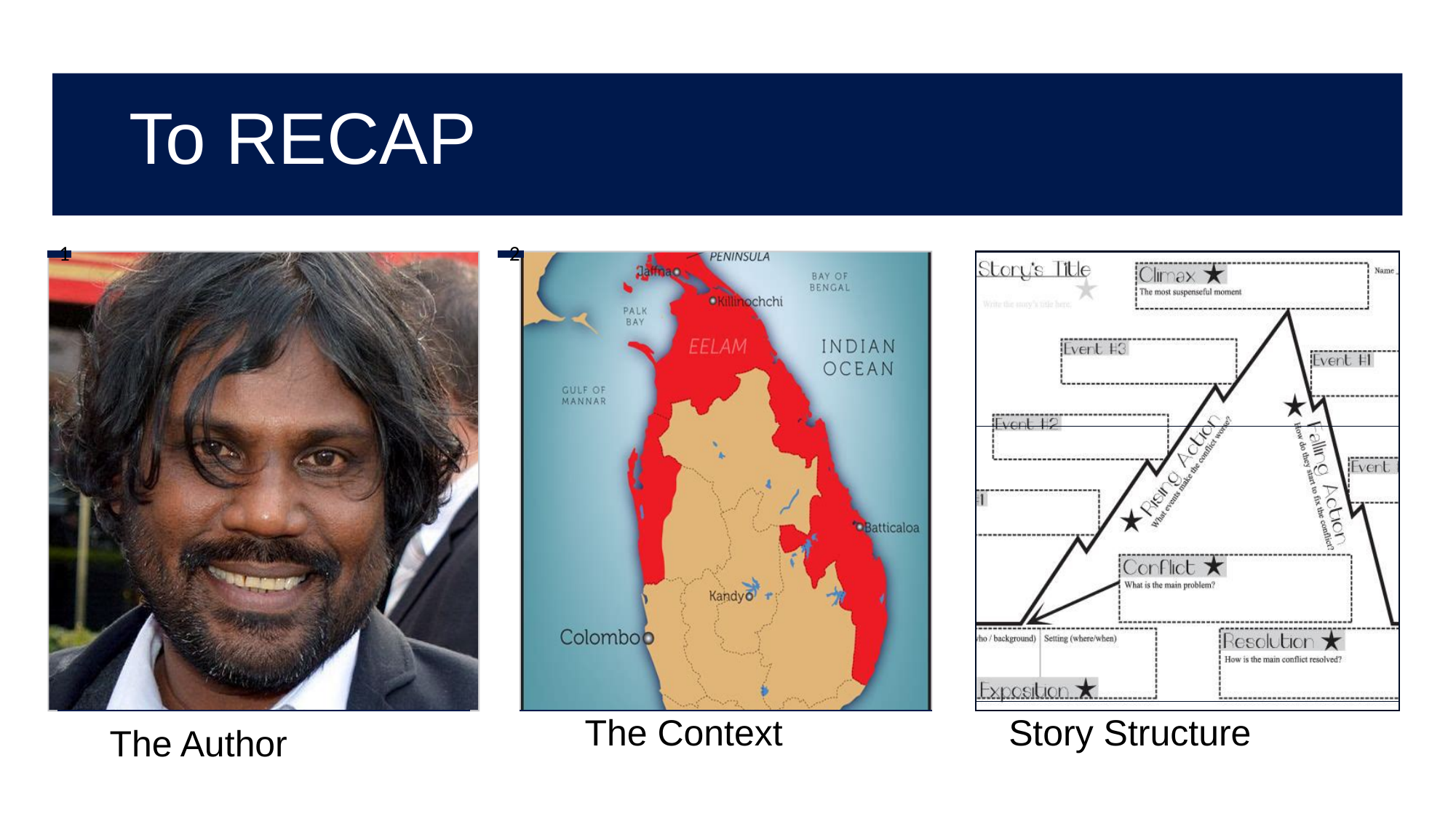

# To RECAP

1

2

Story Structure
The Context
The Author